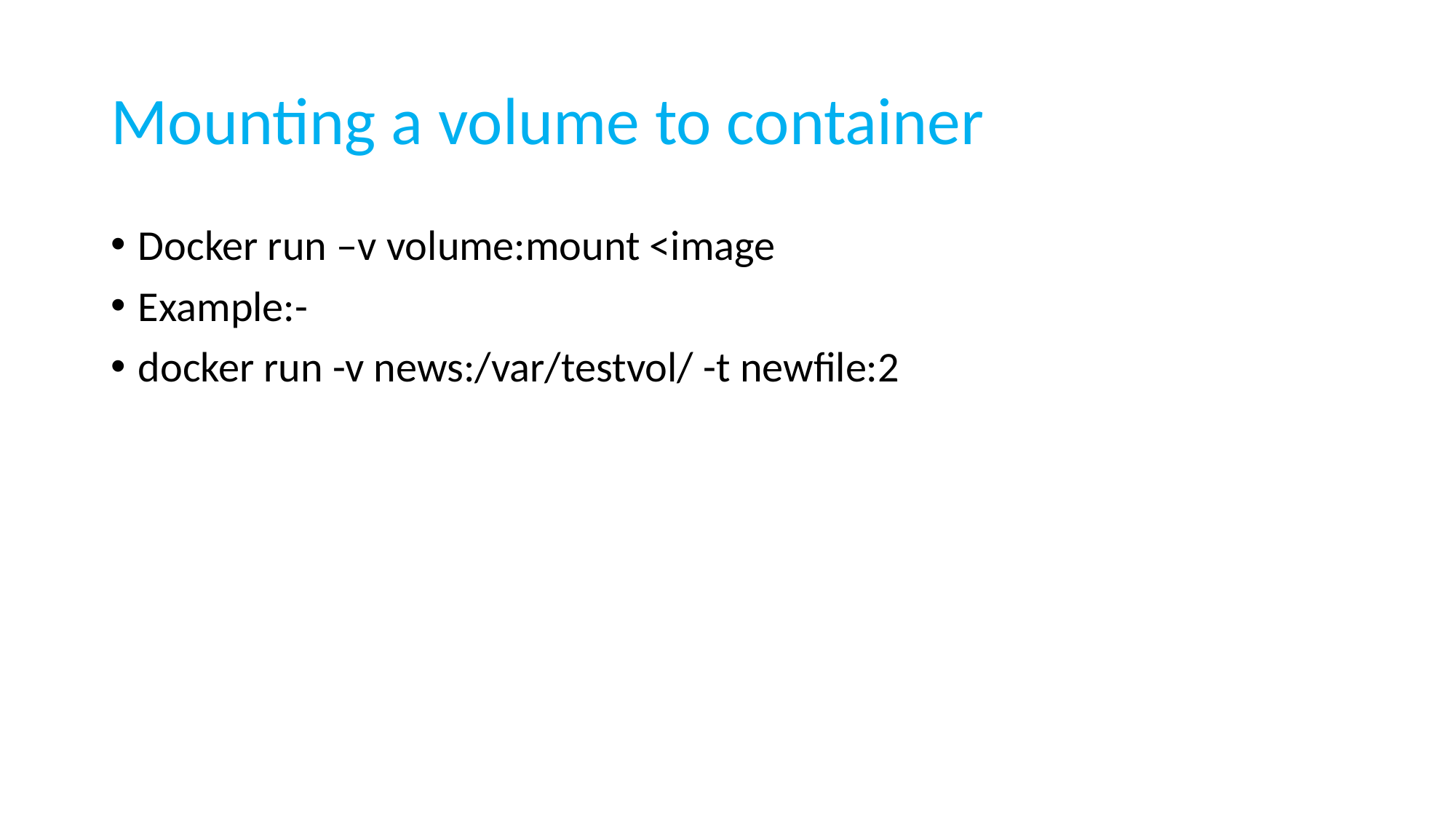

# Mounting a volume to container
Docker run –v volume:mount <image
Example:-
docker run -v news:/var/testvol/ -t newfile:2